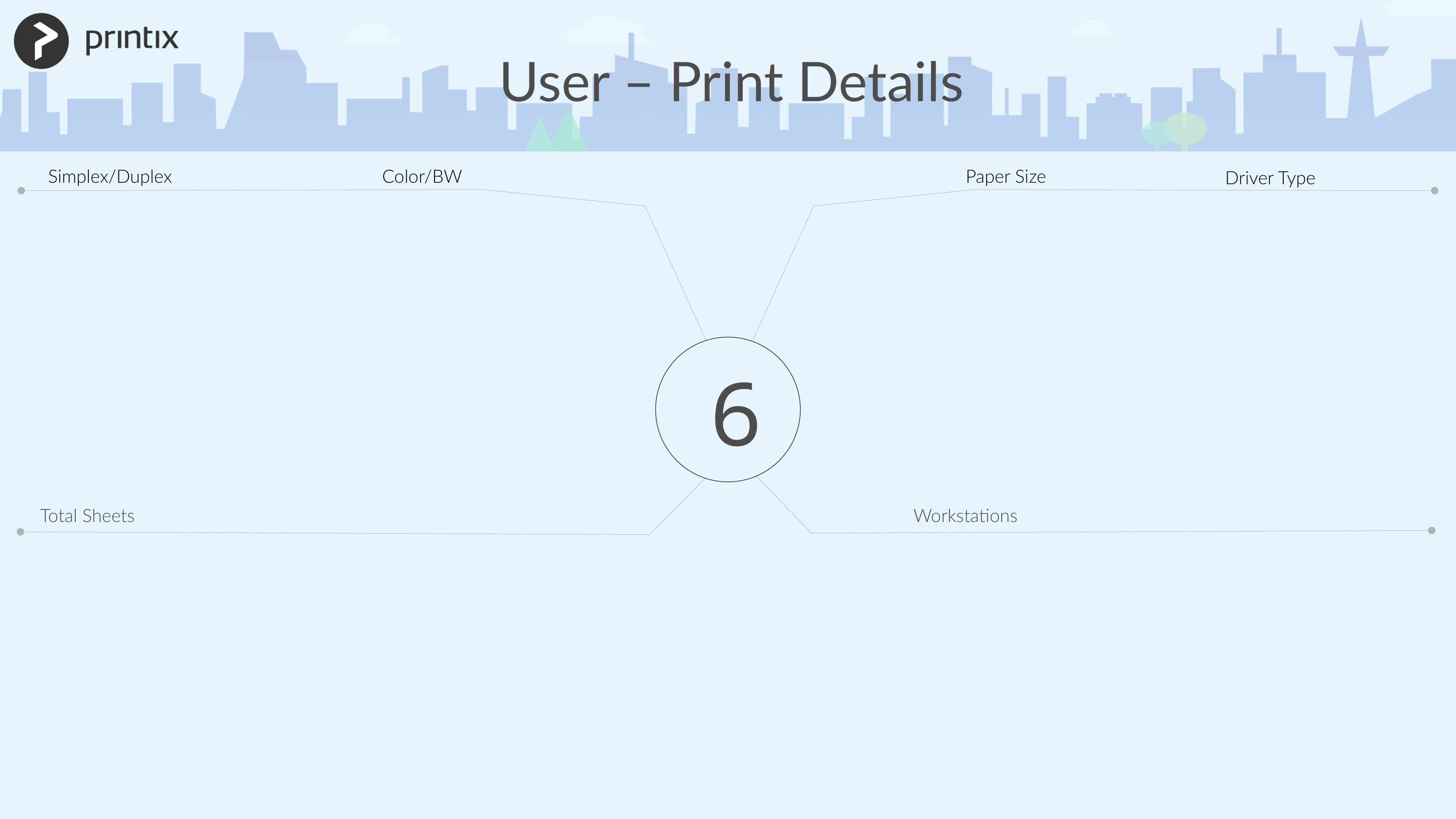

User – Print Details
Color/BW
Paper Size
Simplex/Duplex
Driver Type
6
Total Sheets
Workstations